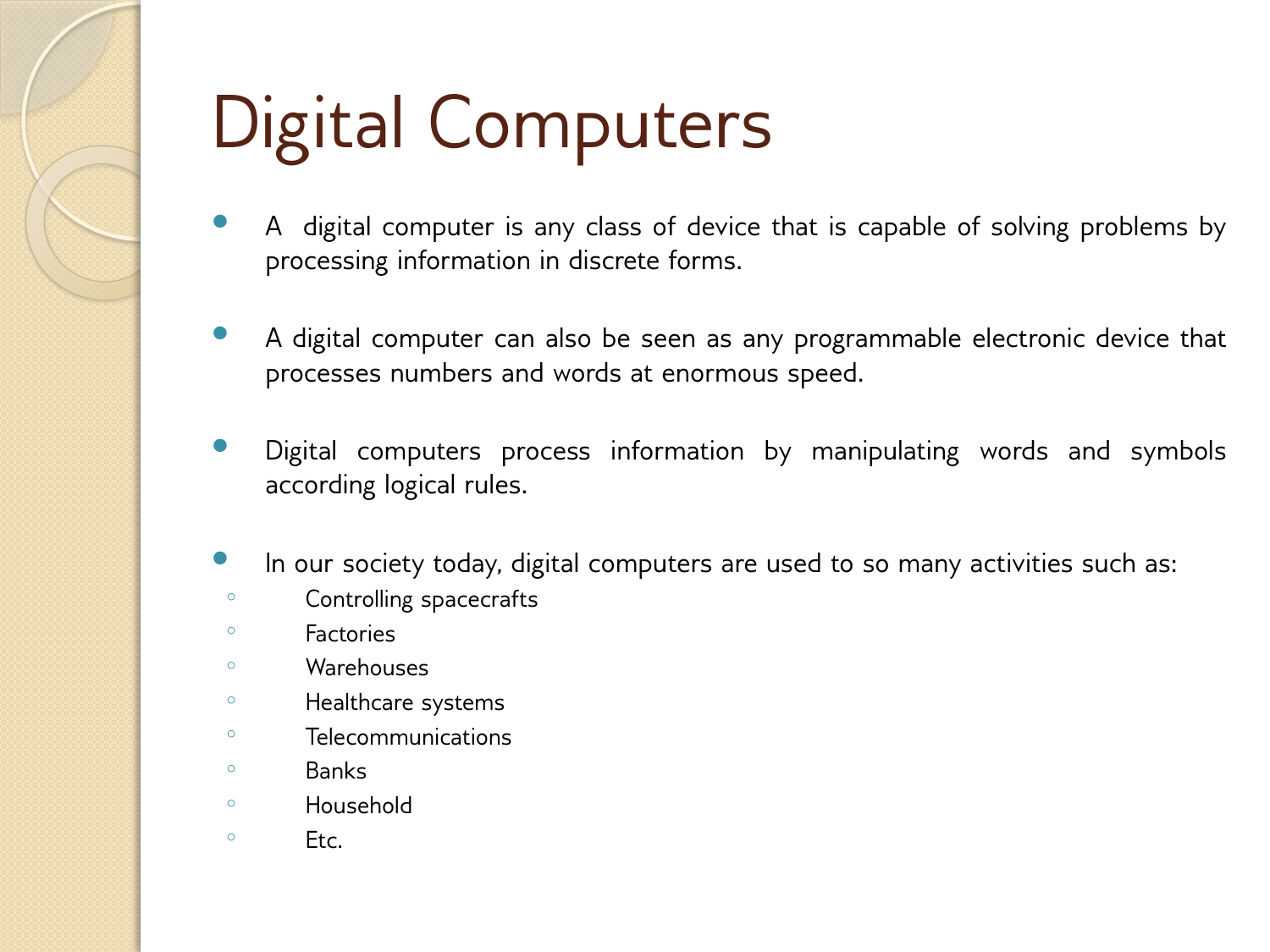

# Digital Computers
A  digital computer is any class of device that is capable of solving problems by processing information in discrete forms.

A digital computer can also be seen as any programmable electronic device that processes numbers and words at enormous speed.

Digital computers process information by manipulating words and symbols according logical rules.

In our society today, digital computers are used to so many activities such as:
Controlling spacecrafts
Factories
Warehouses
Healthcare systems
Telecommunications
Banks
Household
Etc.